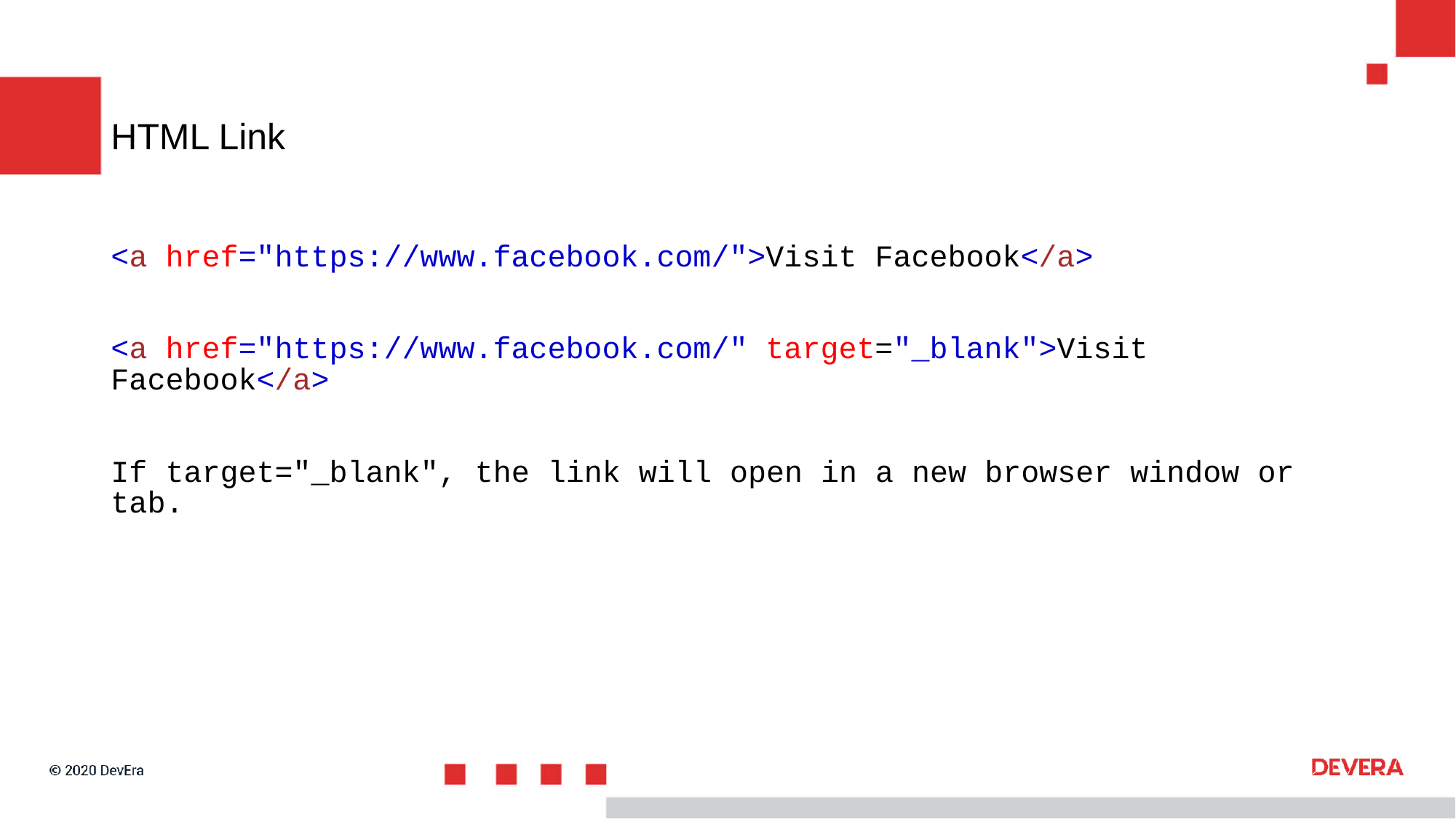

# HTML Link
<a href="https://www.facebook.com/">Visit Facebook</a>

<a href="https://www.facebook.com/" target="_blank">Visit Facebook</a>

If target="_blank", the link will open in a new browser window or tab.